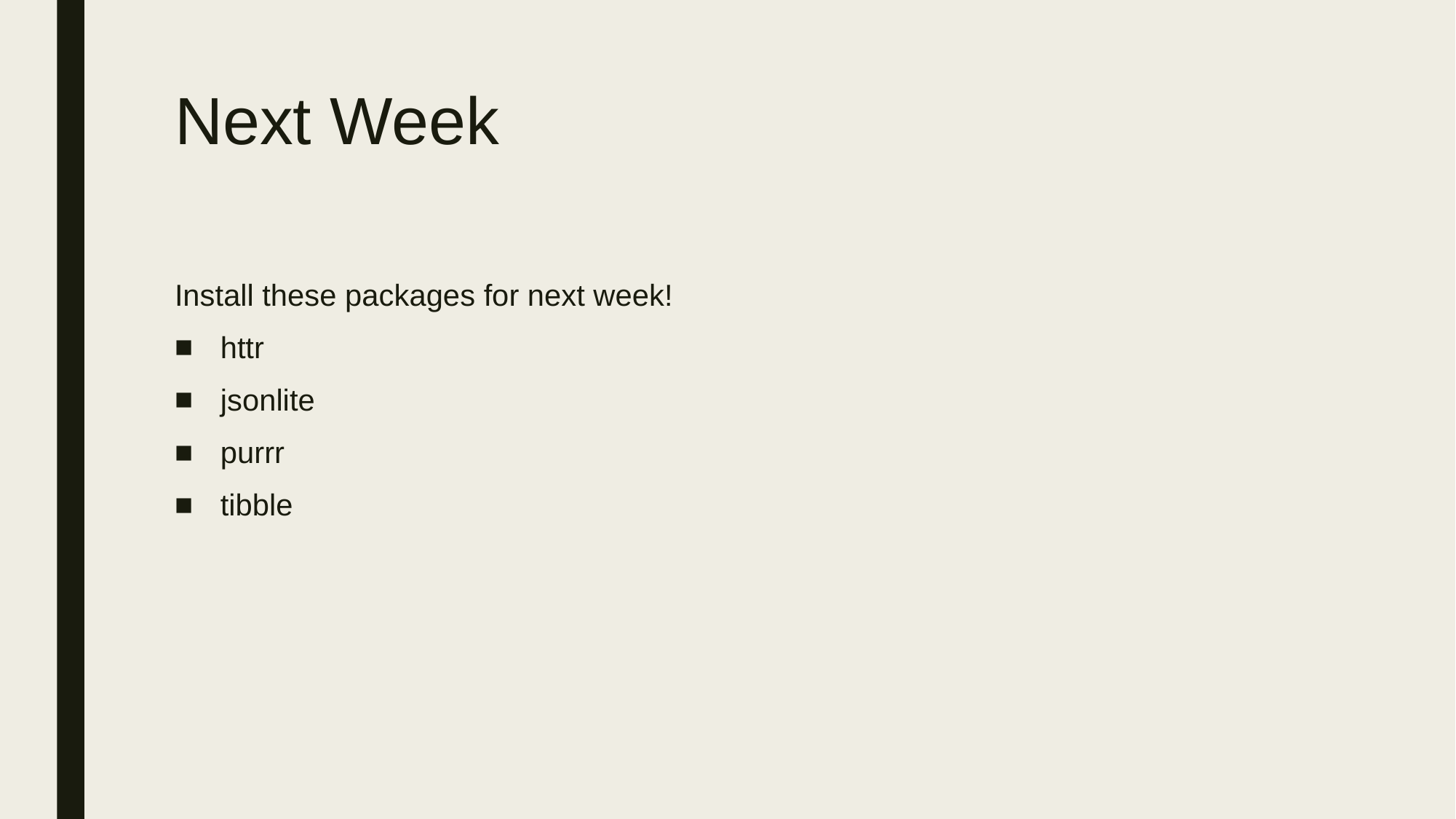

# Next Week
Install these packages for next week!
httr
jsonlite
purrr
tibble